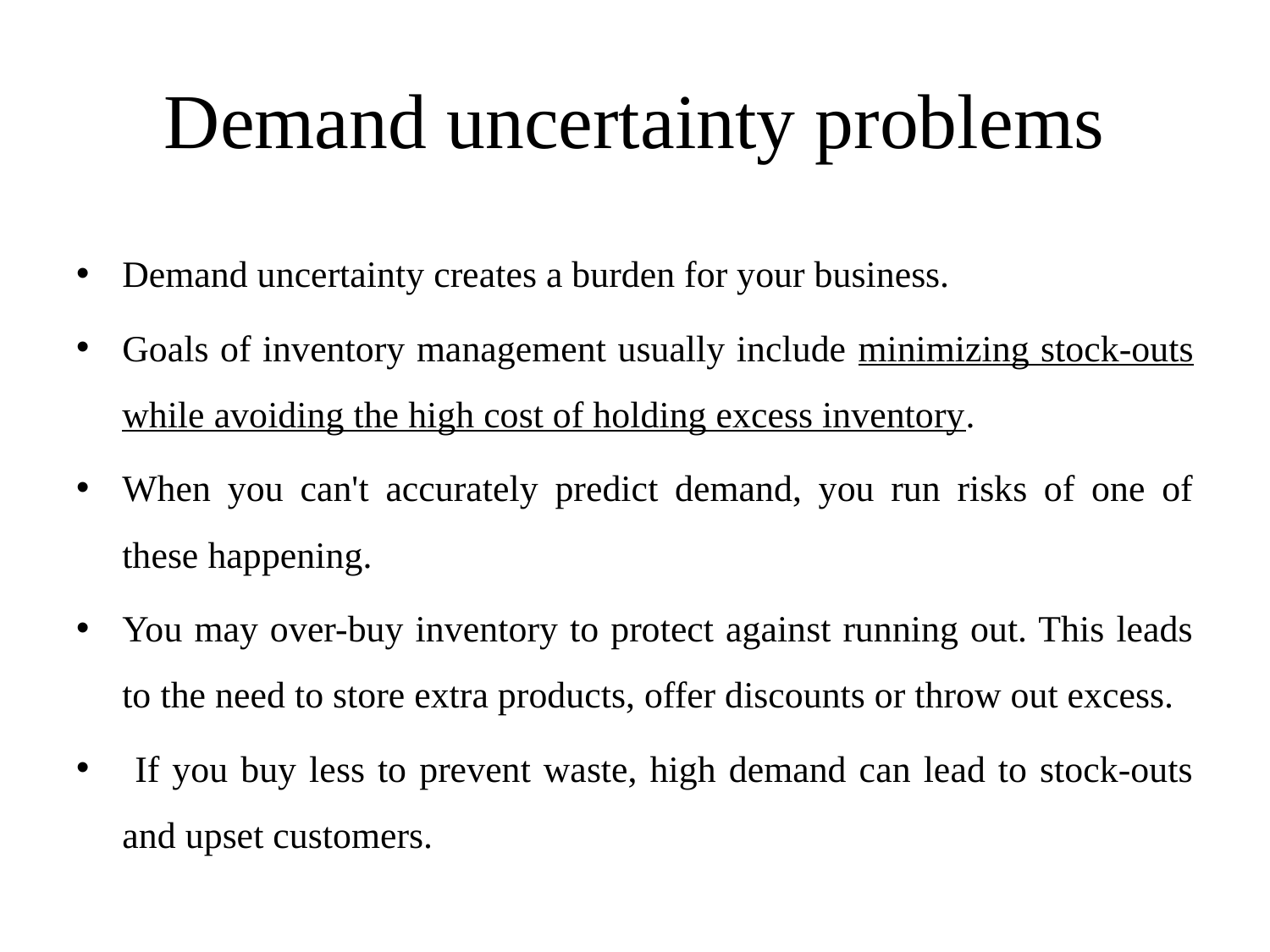

# Demand uncertainty problems
Demand uncertainty creates a burden for your business.
Goals of inventory management usually include minimizing stock-outs while avoiding the high cost of holding excess inventory.
When you can't accurately predict demand, you run risks of one of these happening.
You may over-buy inventory to protect against running out. This leads to the need to store extra products, offer discounts or throw out excess.
 If you buy less to prevent waste, high demand can lead to stock-outs and upset customers.